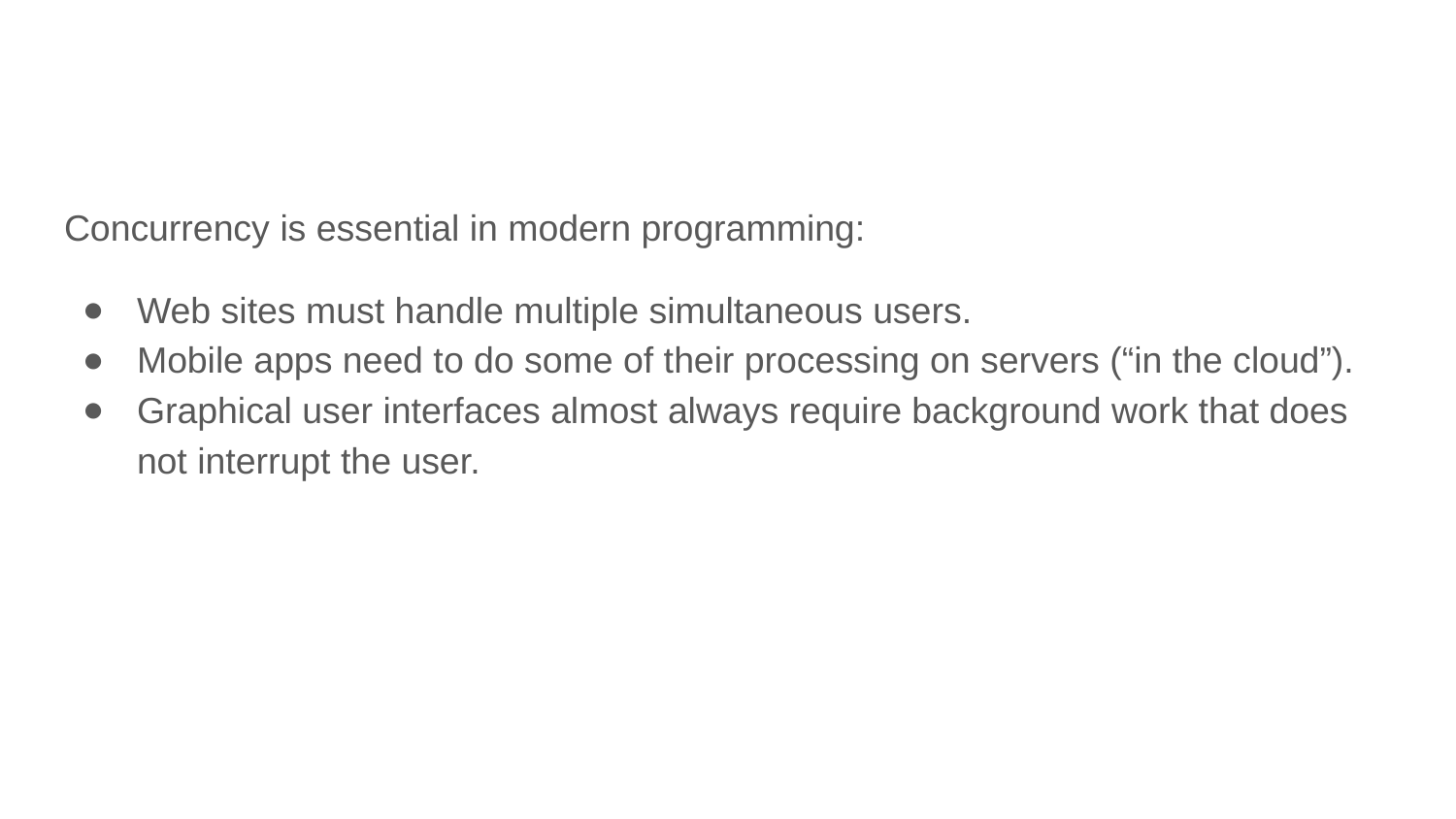

#
Concurrency is essential in modern programming:
Web sites must handle multiple simultaneous users.
Mobile apps need to do some of their processing on servers (“in the cloud”).
Graphical user interfaces almost always require background work that does not interrupt the user.